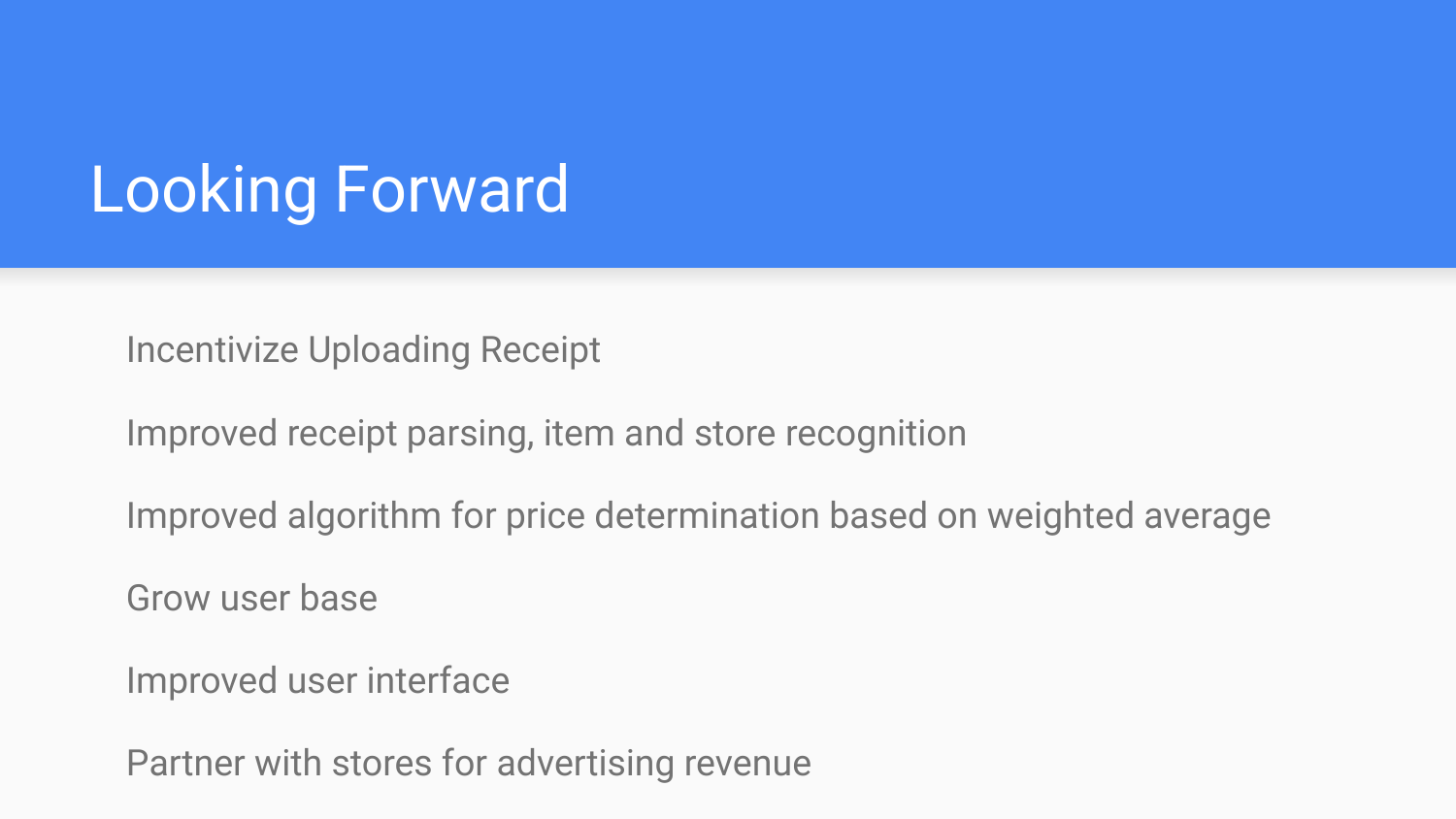

# Looking Forward
Incentivize Uploading Receipt
Improved receipt parsing, item and store recognition
Improved algorithm for price determination based on weighted average
Grow user base
Improved user interface
Partner with stores for advertising revenue